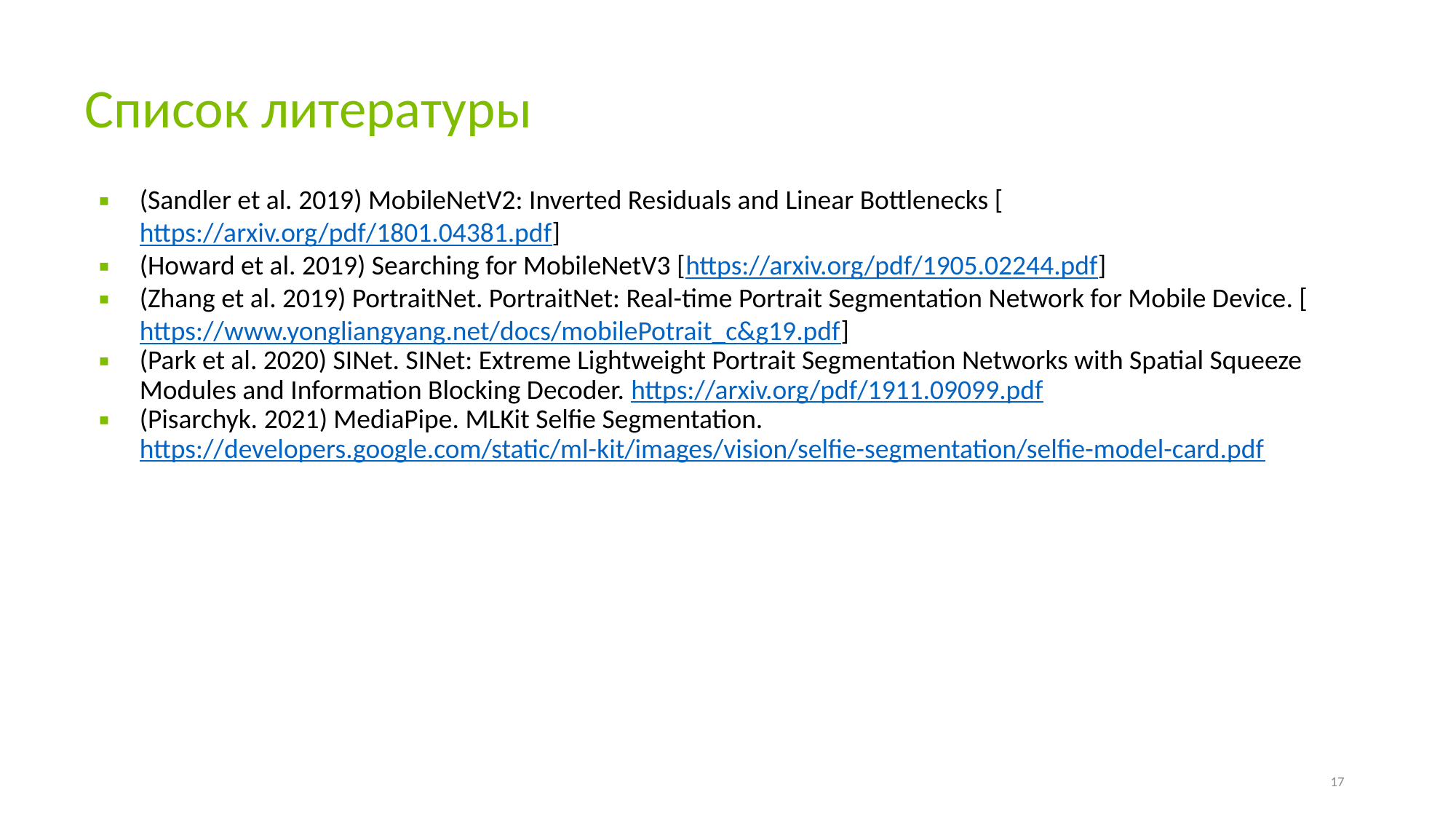

# Список литературы
(Sandler et al. 2019) MobileNetV2: Inverted Residuals and Linear Bottlenecks [https://arxiv.org/pdf/1801.04381.pdf]
(Howard et al. 2019) Searching for MobileNetV3 [https://arxiv.org/pdf/1905.02244.pdf]
(Zhang et al. 2019) PortraitNet. PortraitNet: Real-time Portrait Segmentation Network for Mobile Device. [https://www.yongliangyang.net/docs/mobilePotrait_c&g19.pdf]
(Park et al. 2020) SINet. SINet: Extreme Lightweight Portrait Segmentation Networks with Spatial Squeeze Modules and Information Blocking Decoder. https://arxiv.org/pdf/1911.09099.pdf
(Pisarchyk. 2021) MediaPipe. MLKit Selfie Segmentation. https://developers.google.com/static/ml-kit/images/vision/selfie-segmentation/selfie-model-card.pdf
17